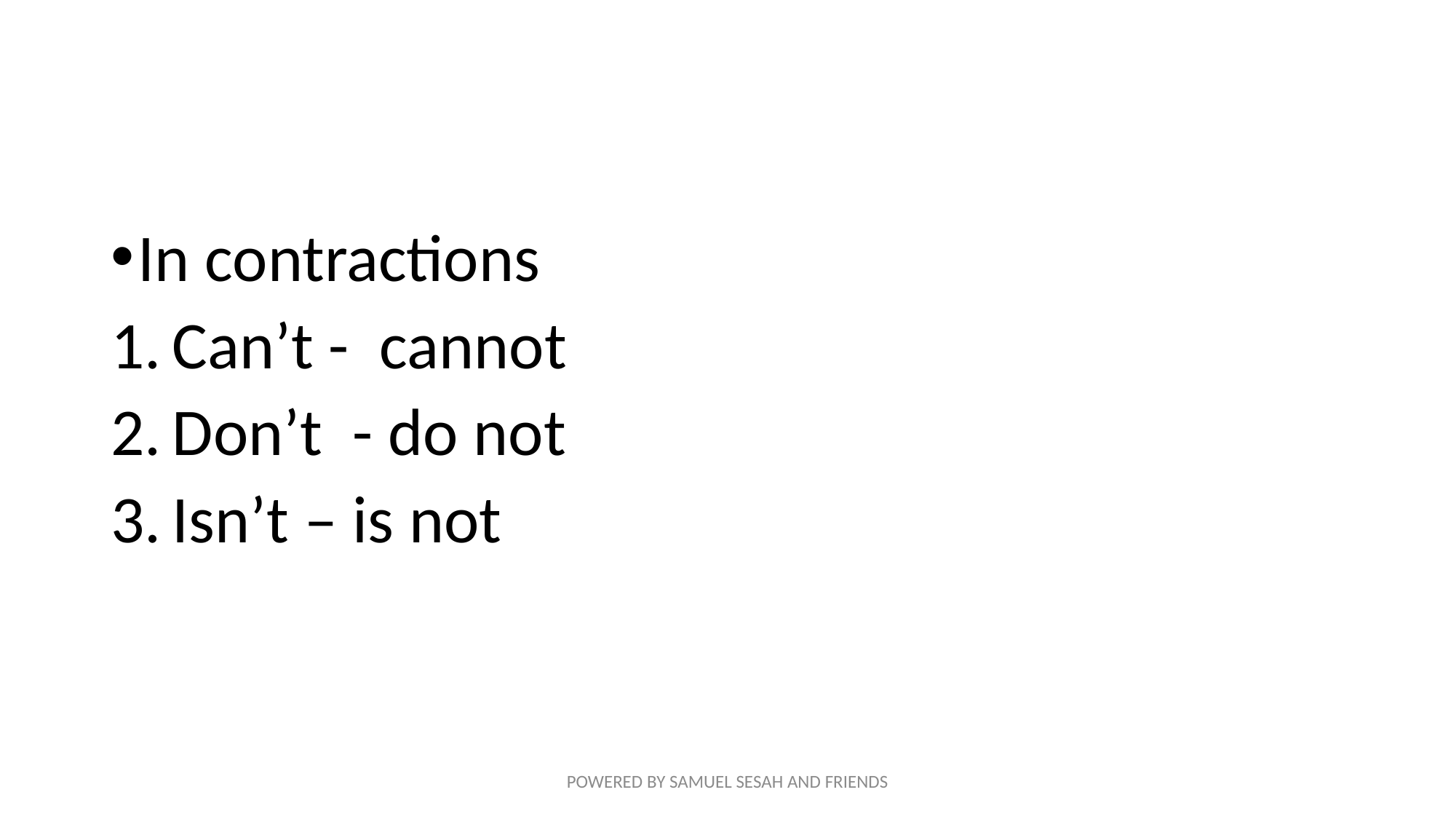

#
In contractions
Can’t -  cannot
Don’t  - do not
Isn’t – is not
POWERED BY SAMUEL SESAH AND FRIENDS